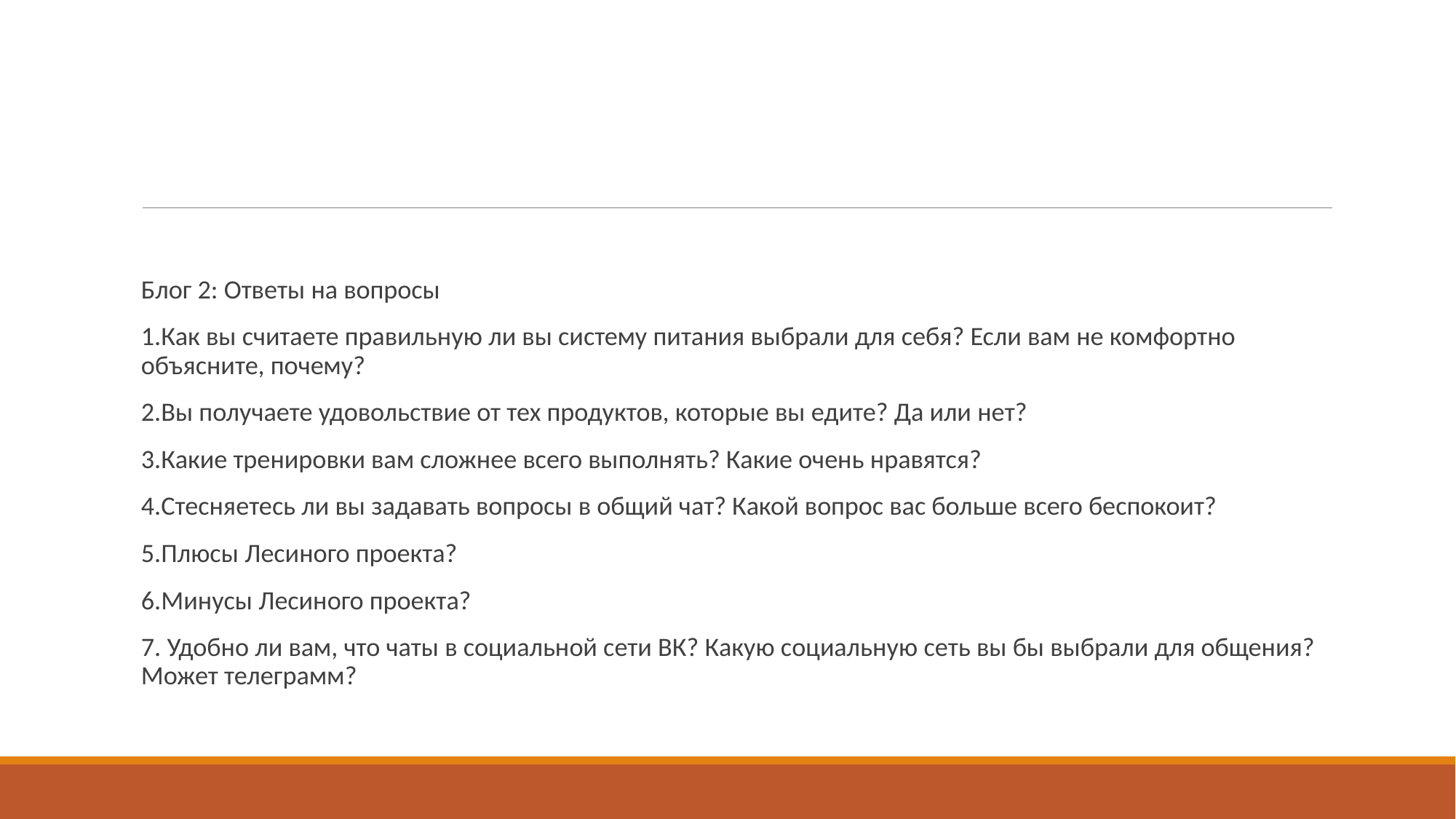

#

Блог 2: Ответы на вопросы
1.Как вы считаете правильную ли вы систему питания выбрали для себя? Если вам не комфортно объясните, почему?
2.Вы получаете удовольствие от тех продуктов, которые вы едите? Да или нет?
3.Какие тренировки вам сложнее всего выполнять? Какие очень нравятся?
4.Стесняетесь ли вы задавать вопросы в общий чат? Какой вопрос вас больше всего беспокоит?
5.Плюсы Лесиного проекта?
6.Минусы Лесиного проекта?
7. Удобно ли вам, что чаты в социальной сети ВК? Какую социальную сеть вы бы выбрали для общения? Может телеграмм?